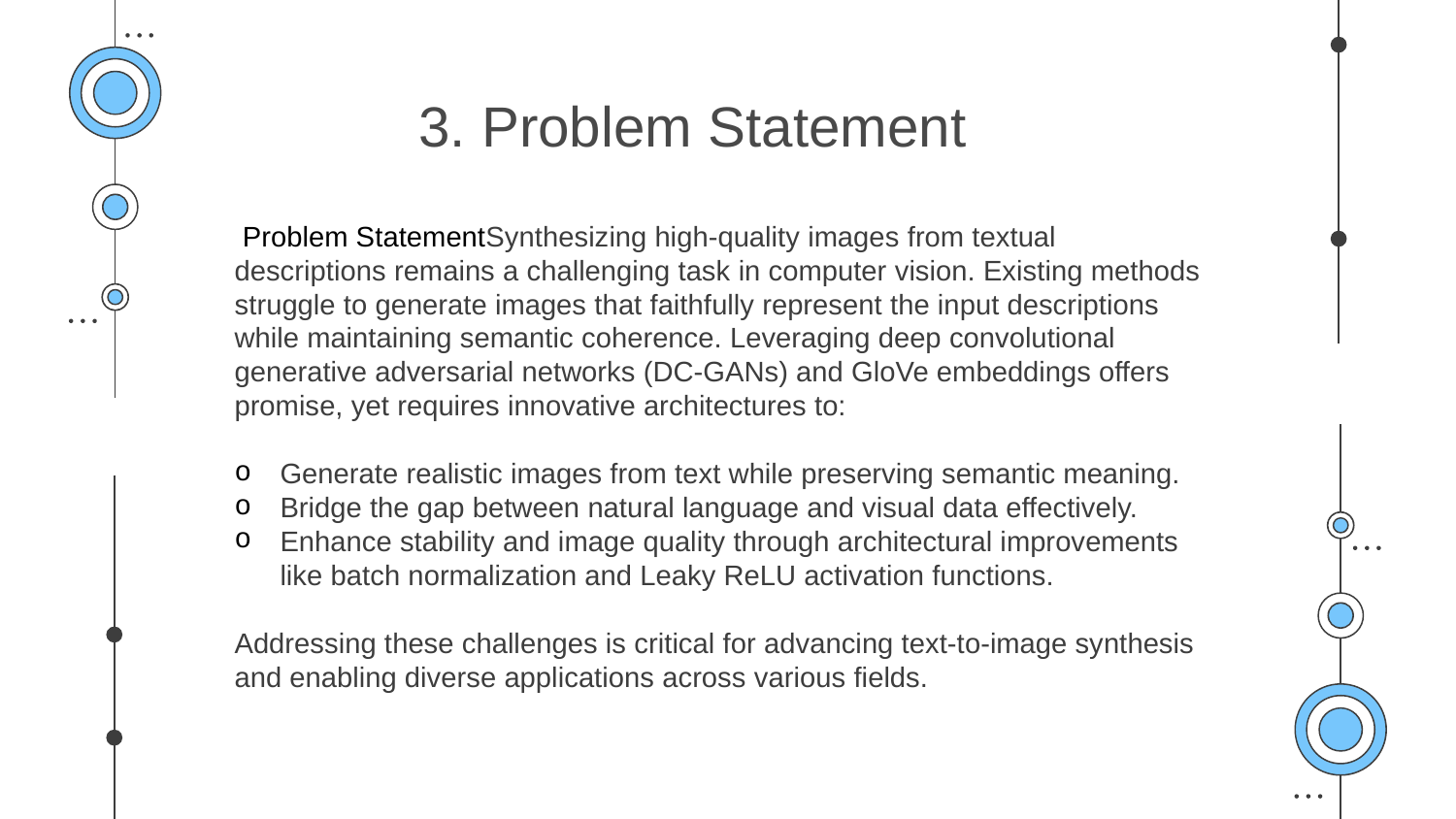

# 3. Problem Statement
 Problem StatementSynthesizing high-quality images from textual descriptions remains a challenging task in computer vision. Existing methods struggle to generate images that faithfully represent the input descriptions while maintaining semantic coherence. Leveraging deep convolutional generative adversarial networks (DC-GANs) and GloVe embeddings offers promise, yet requires innovative architectures to:

Generate realistic images from text while preserving semantic meaning.
Bridge the gap between natural language and visual data effectively.
Enhance stability and image quality through architectural improvements like batch normalization and Leaky ReLU activation functions.

Addressing these challenges is critical for advancing text-to-image synthesis and enabling diverse applications across various fields.